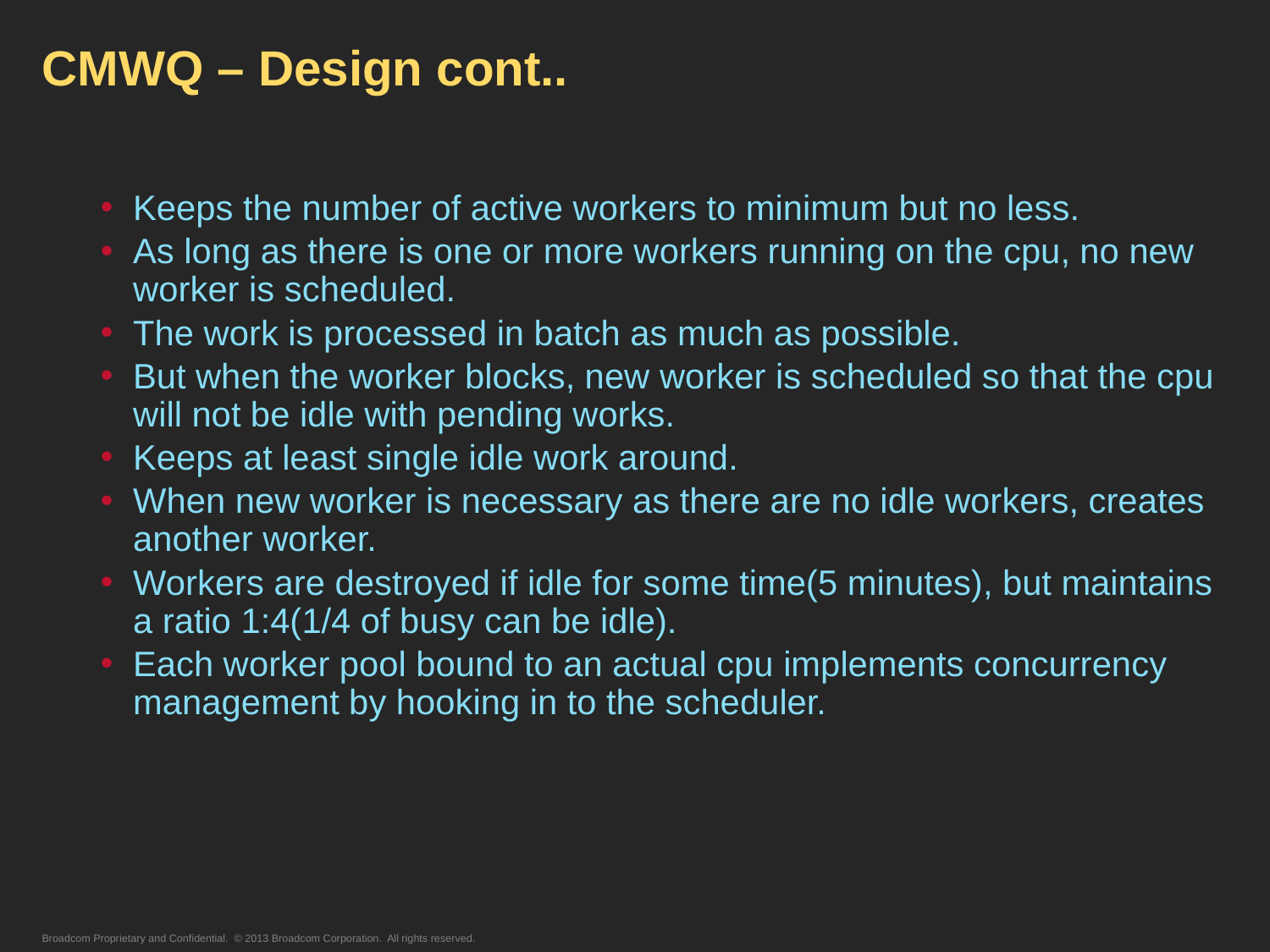

# CMWQ – Design cont..
Keeps the number of active workers to minimum but no less.
As long as there is one or more workers running on the cpu, no new worker is scheduled.
The work is processed in batch as much as possible.
But when the worker blocks, new worker is scheduled so that the cpu will not be idle with pending works.
Keeps at least single idle work around.
When new worker is necessary as there are no idle workers, creates another worker.
Workers are destroyed if idle for some time(5 minutes), but maintains a ratio 1:4(1/4 of busy can be idle).
Each worker pool bound to an actual cpu implements concurrency management by hooking in to the scheduler.

Broadcom Proprietary and Confidential.  © 2013 Broadcom Corporation.  All rights reserved.